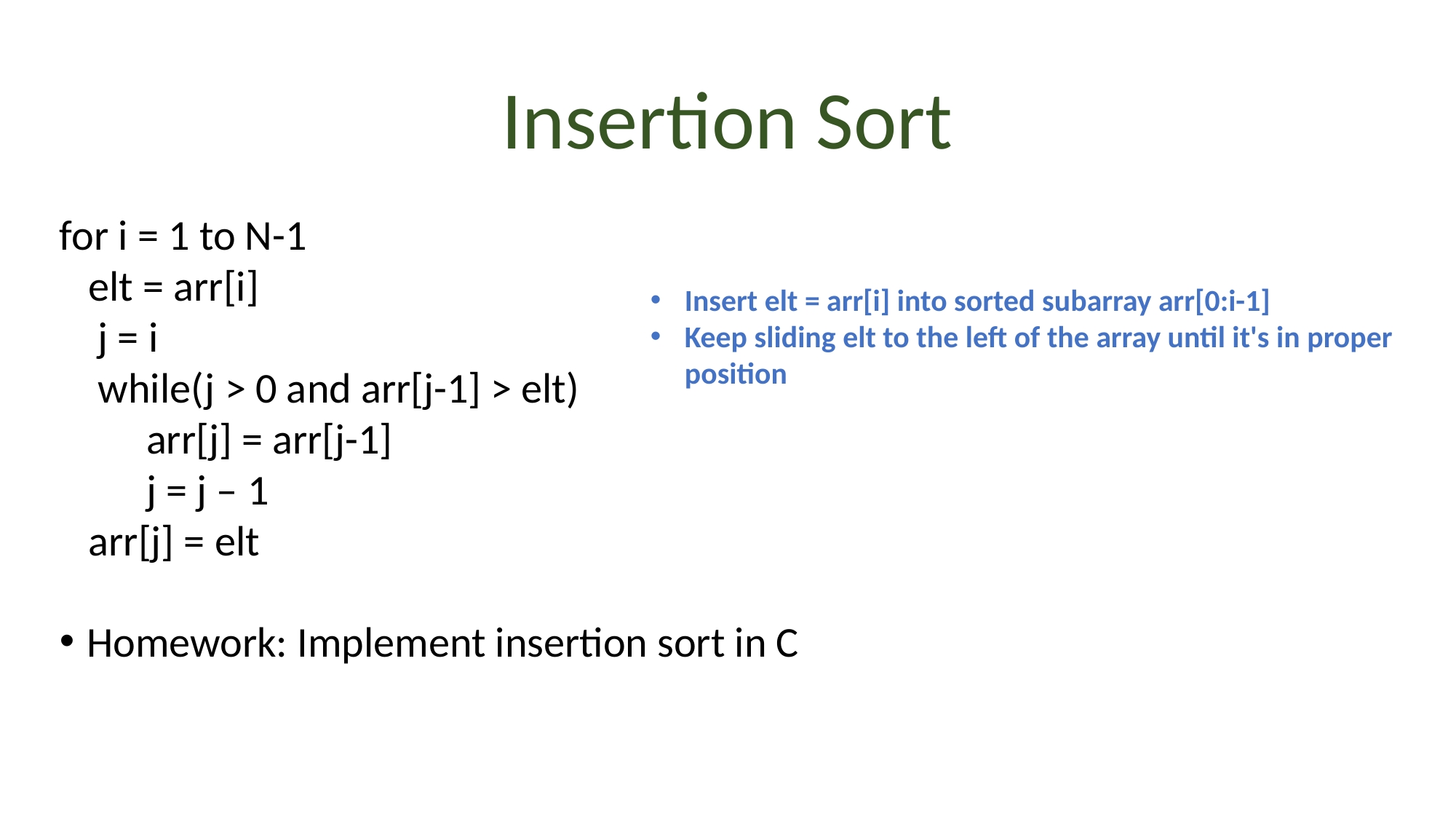

# Insertion Sort
for i = 1 to N-1
   elt = arr[i]
    j = i
    while(j > 0 and arr[j-1] > elt)
         arr[j] = arr[j-1]
         j = j – 1
   arr[j] = elt

Homework: Implement insertion sort in C
Insert elt = arr[i] into sorted subarray arr[0:i-1]
Keep sliding elt to the left of the array until it's in proper position